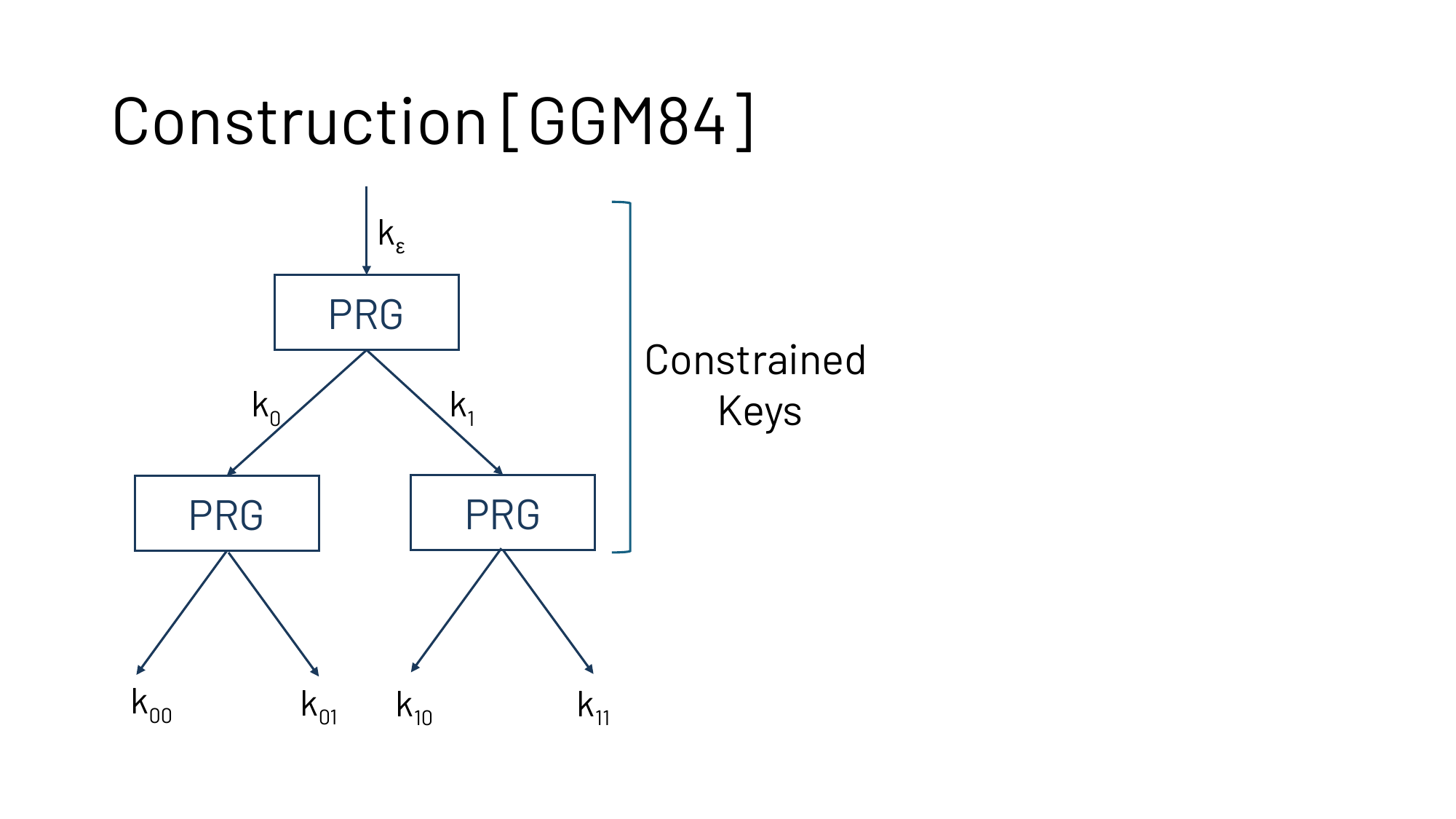

# Construction [GGM84]
kε
PRG

Constrained
Keys
k0
PRG
k1
PRG
k00
k01
k10
k11